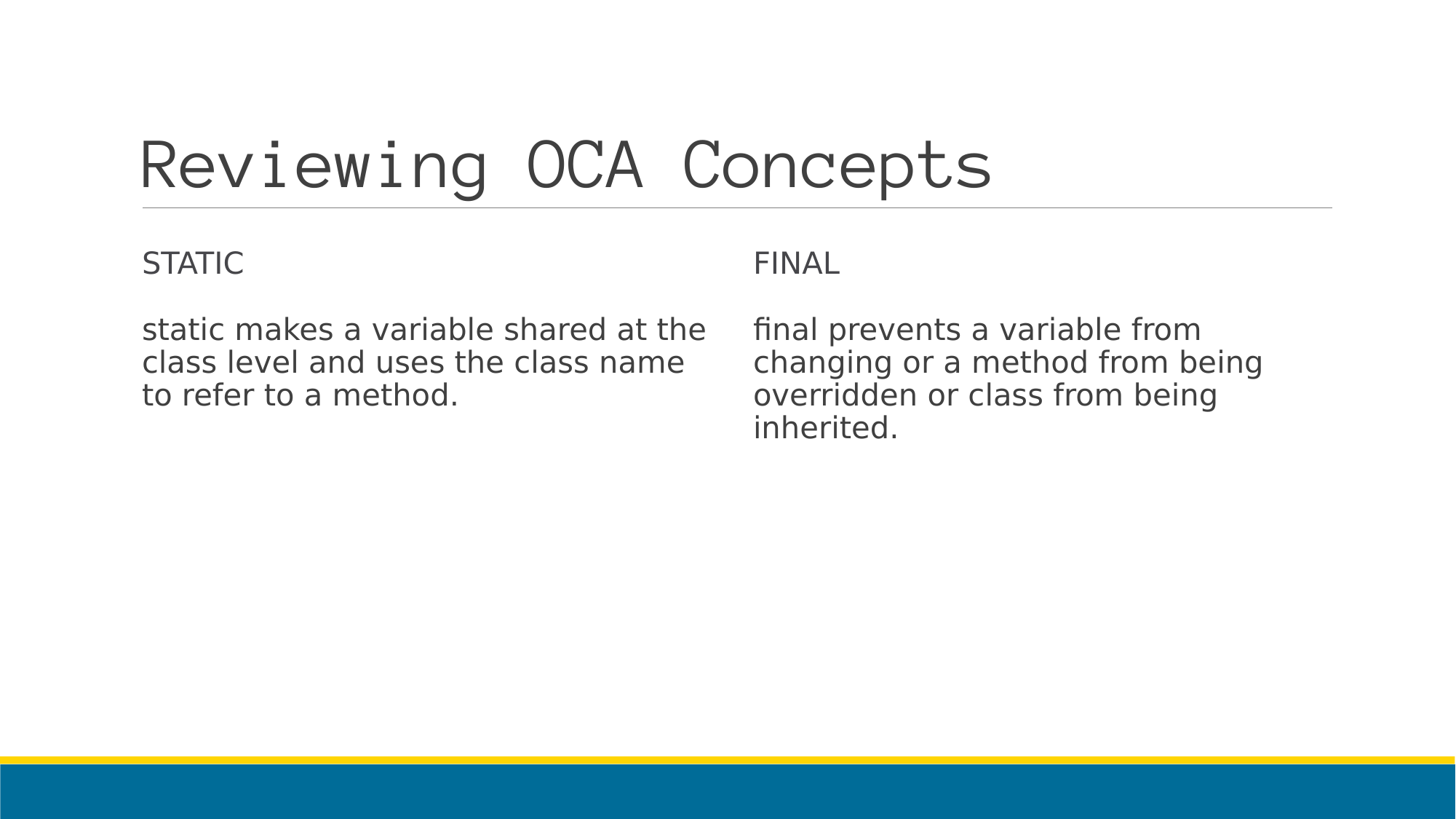

# Reviewing OCA Concepts
static
final
final prevents a variable from changing or a method from being overridden or class from being inherited.
static makes a variable shared at the class level and uses the class name to refer to a method.